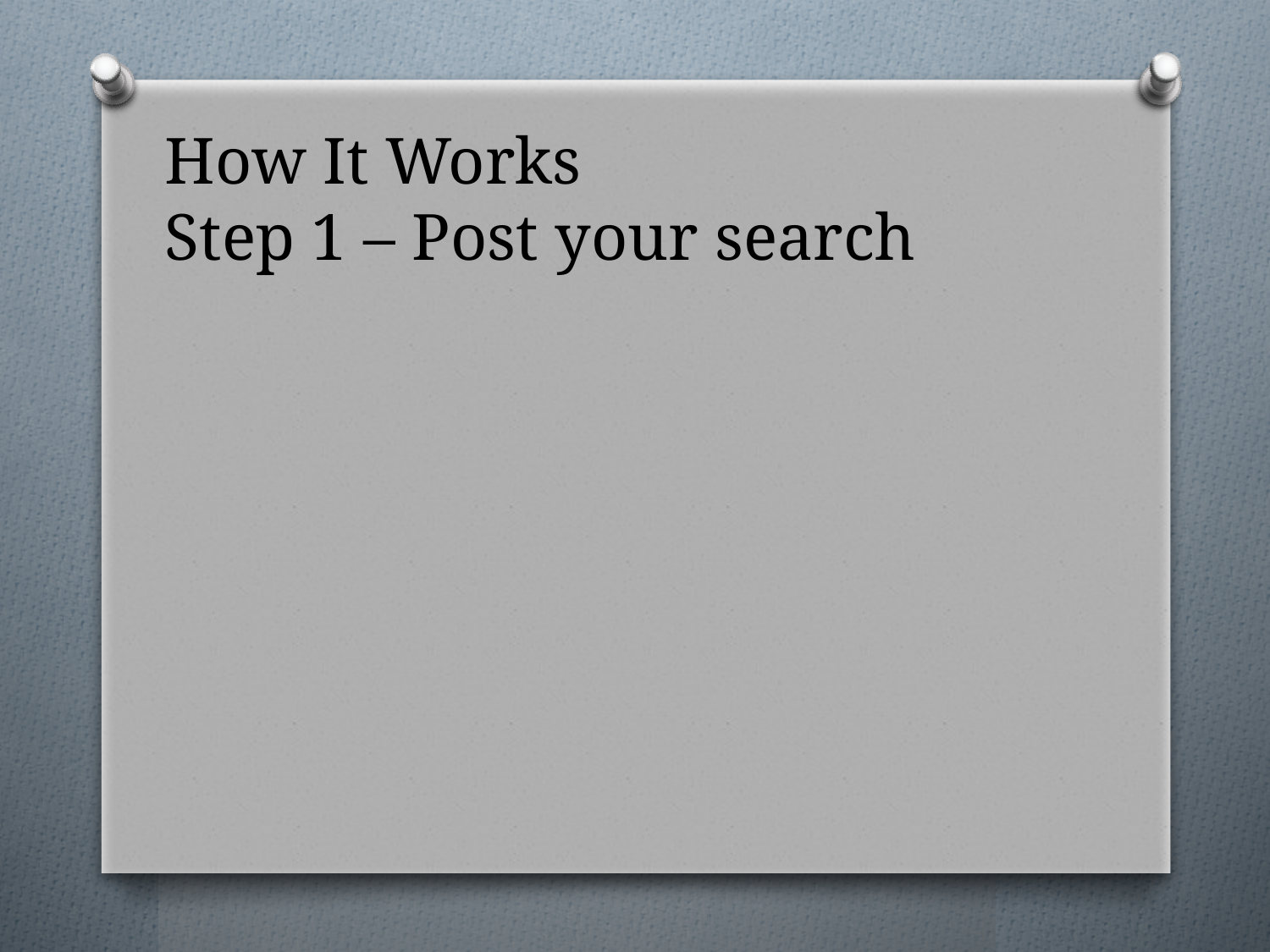

# How It Works Step 1 – Post your search